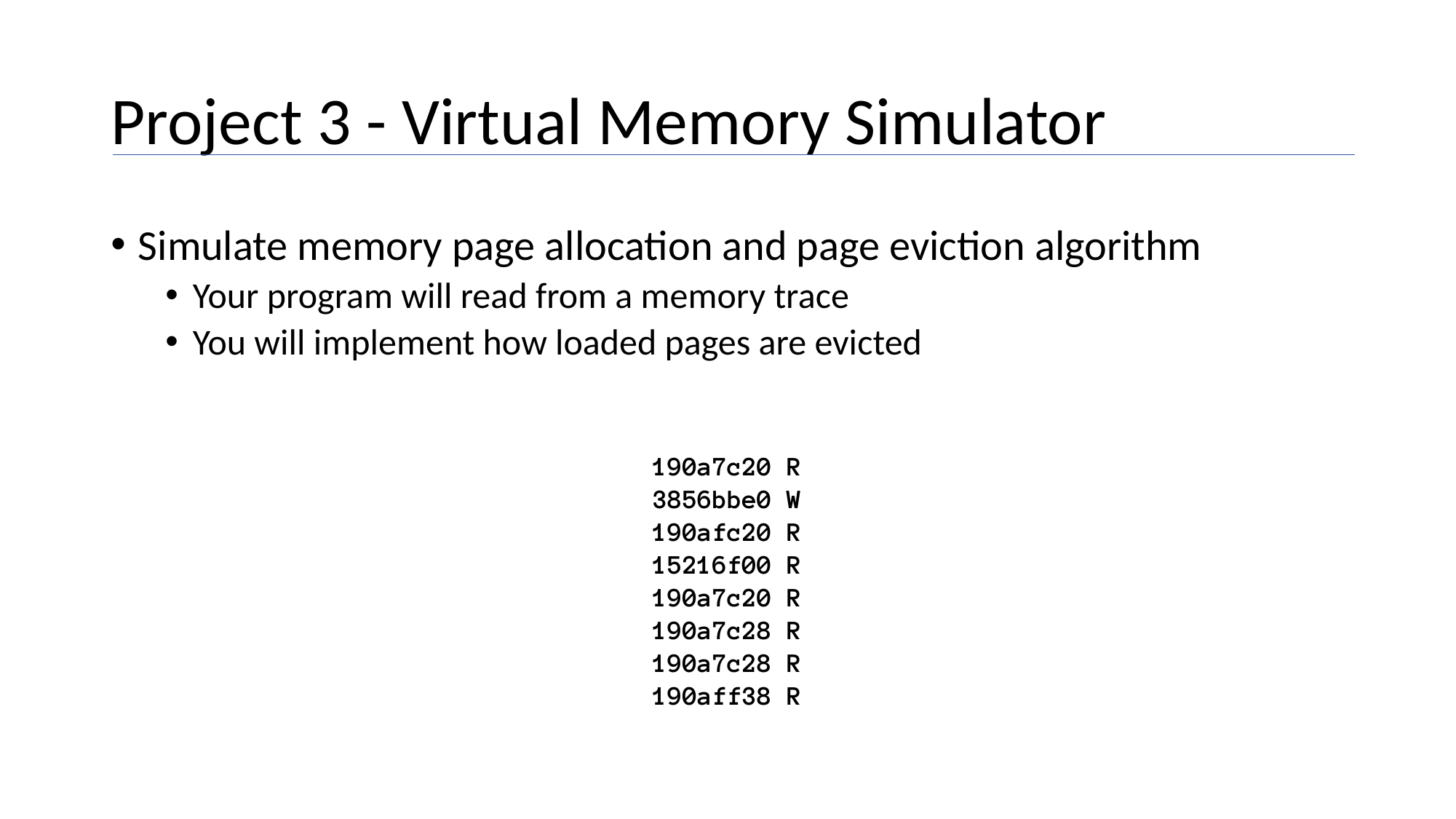

# Project 3 - Virtual Memory Simulator
Simulate memory page allocation and page eviction algorithm
Your program will read from a memory trace
You will implement how loaded pages are evicted
190a7c20 R
3856bbe0 W
190afc20 R
15216f00 R
190a7c20 R
190a7c28 R
190a7c28 R
190aff38 R